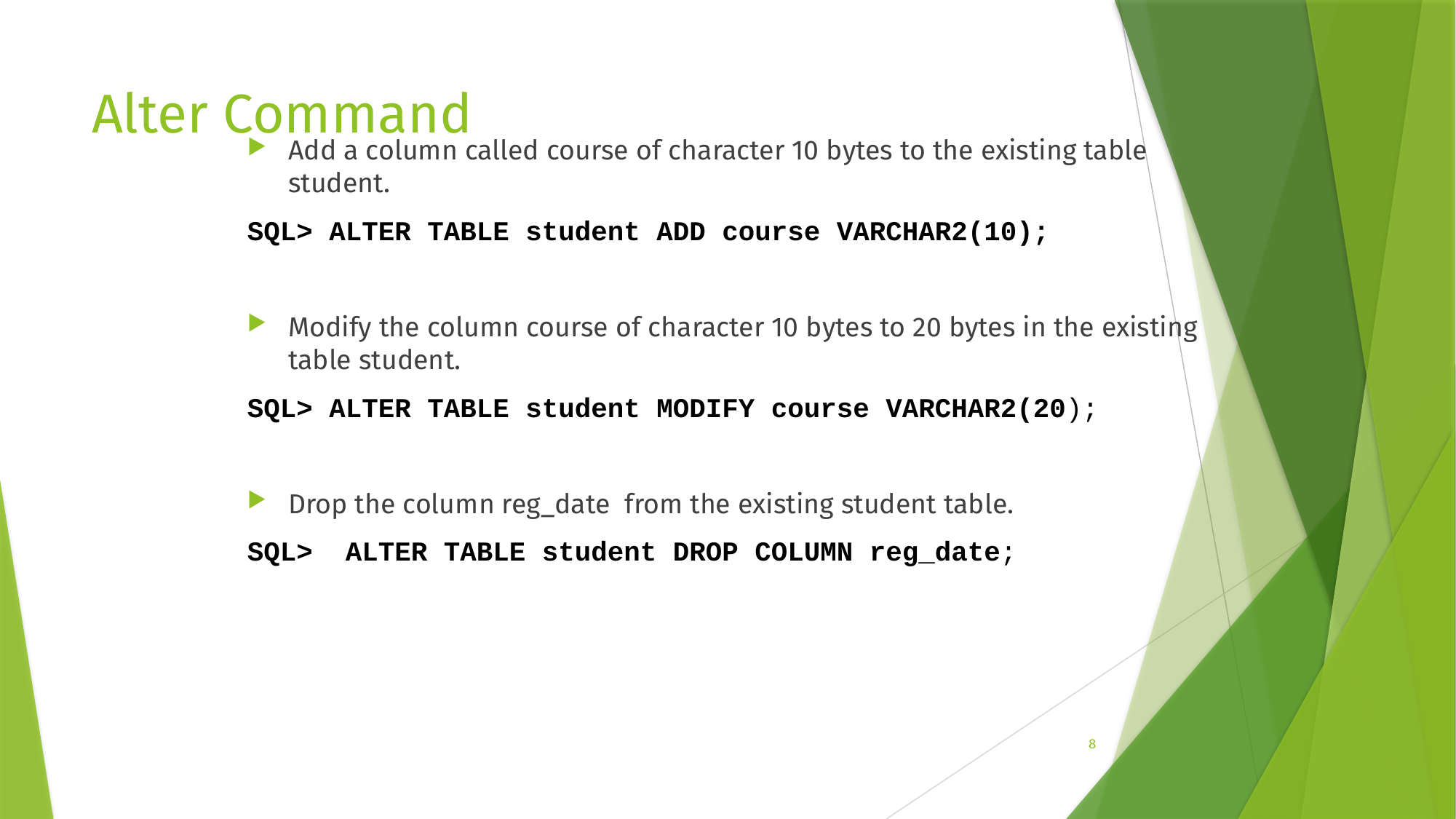

# Alter Command
Add a column called course of character 10 bytes to the existing table student.
SQL> ALTER TABLE student ADD course VARCHAR2(10);

Modify the column course of character 10 bytes to 20 bytes in the existing table student.
SQL> ALTER TABLE student MODIFY course VARCHAR2(20);

Drop the column reg_date  from the existing student table.
SQL>  ALTER TABLE student DROP COLUMN reg_date;

8